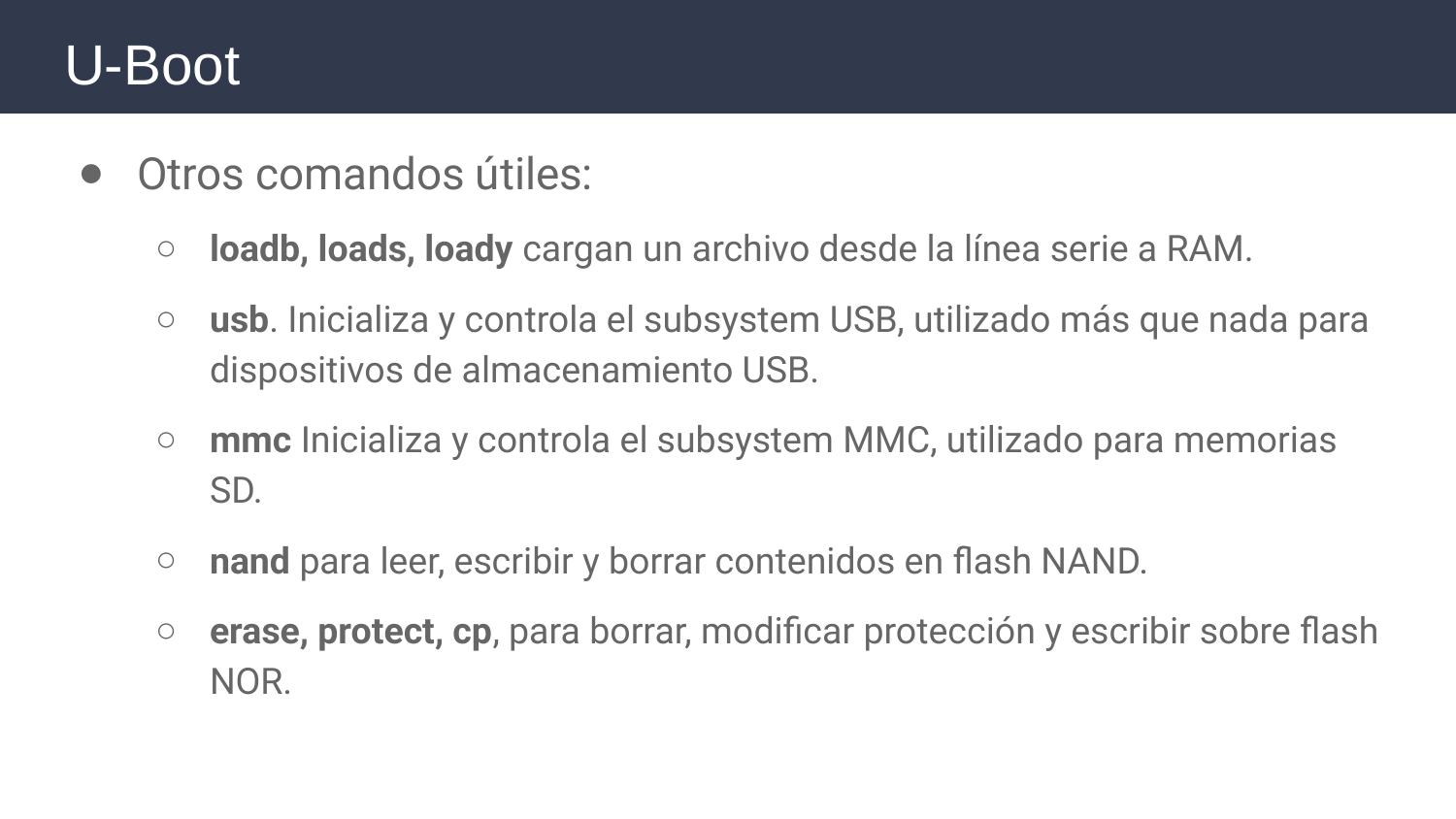

# U-Boot

Otros comandos útiles:
loadb, loads, loady cargan un archivo desde la línea serie a RAM.
usb. Inicializa y controla el subsystem USB, utilizado más que nada para dispositivos de almacenamiento USB.
mmc Inicializa y controla el subsystem MMC, utilizado para memorias SD.
nand para leer, escribir y borrar contenidos en flash NAND.
erase, protect, cp, para borrar, modificar protección y escribir sobre flash NOR.